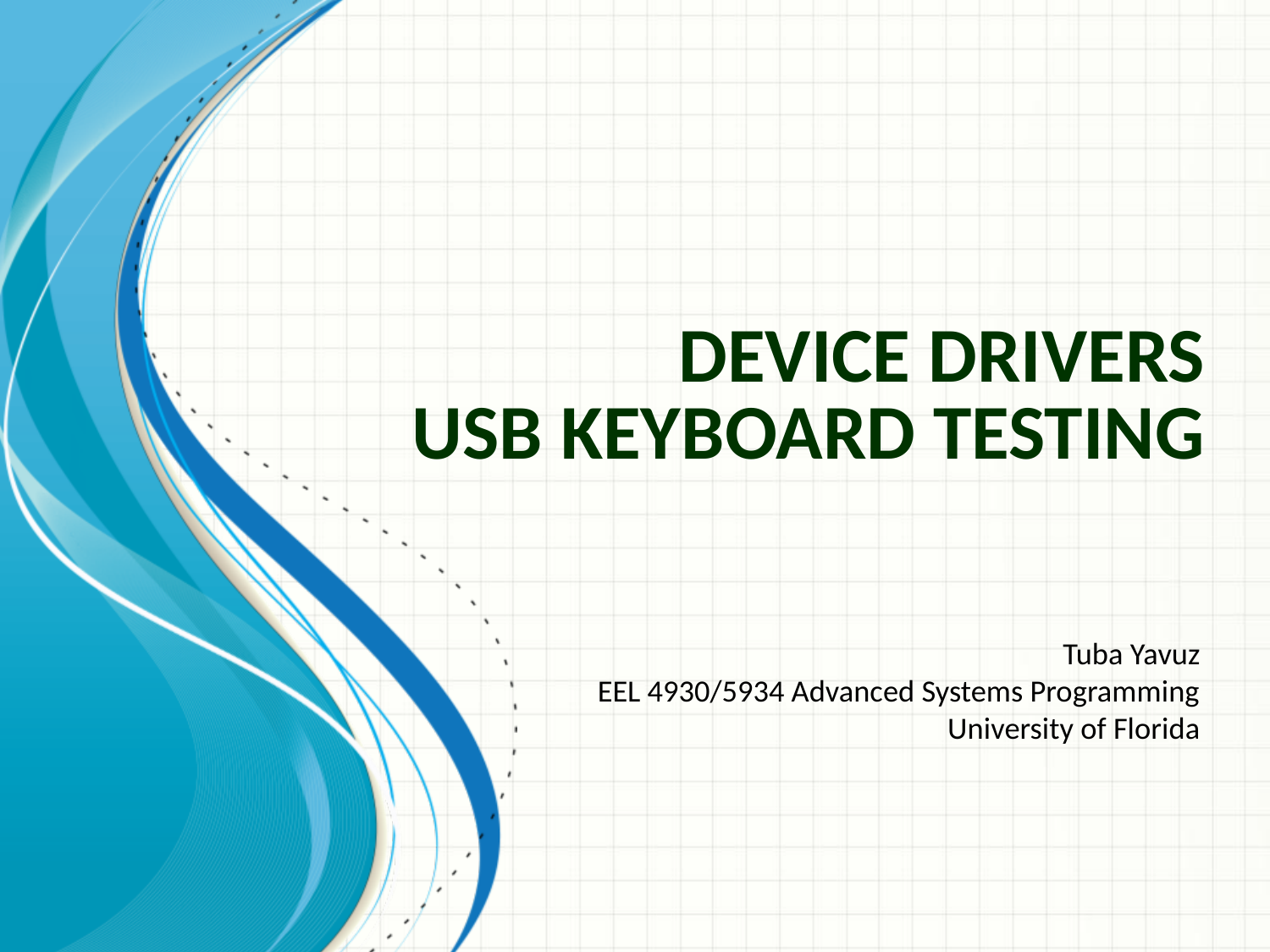

# DEVICE DRIVERS USB Keyboard Testing
Tuba Yavuz
EEL 4930/5934 Advanced Systems Programming
University of Florida